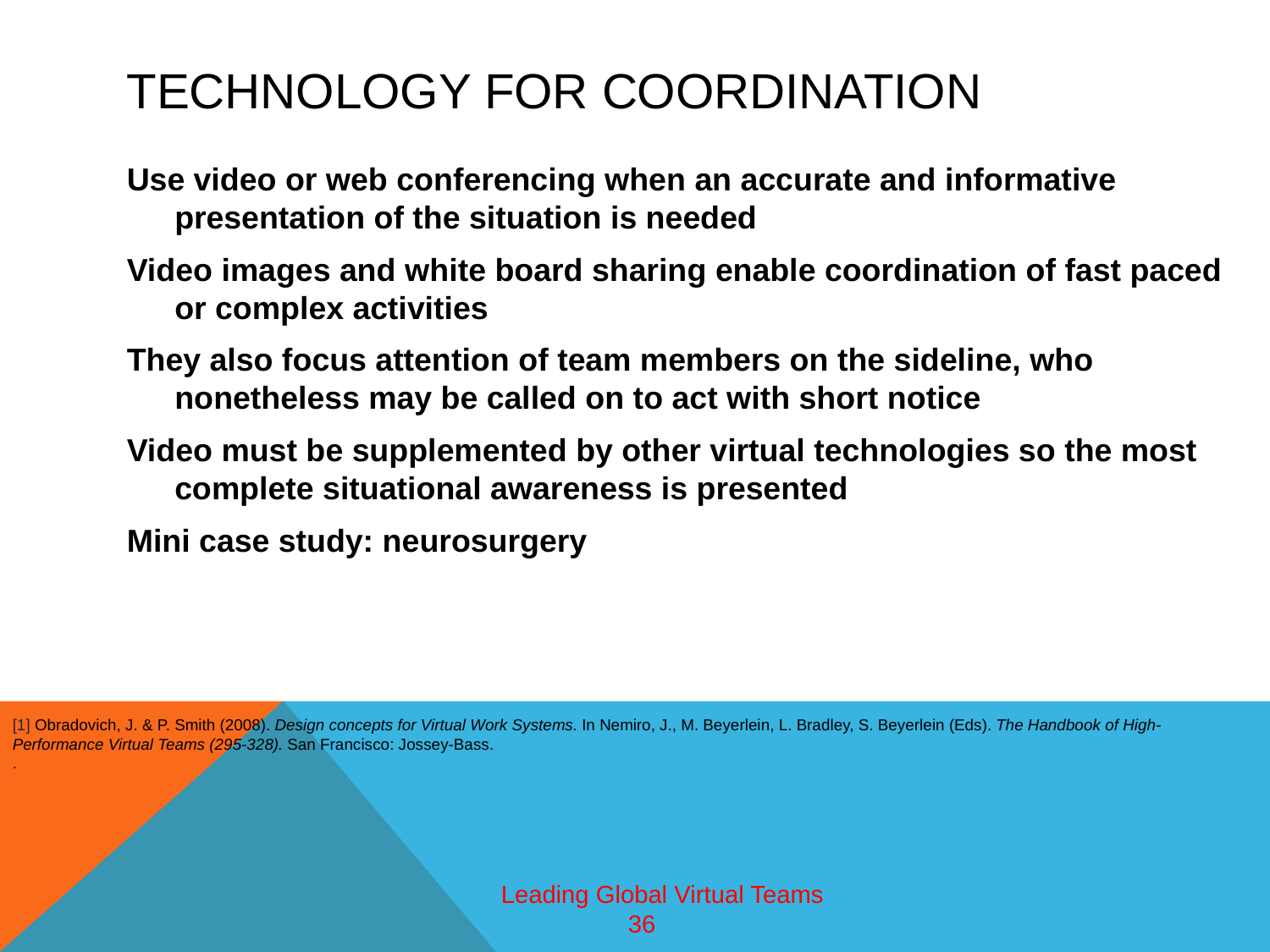

# Technology for Coordination
Use video or web conferencing when an accurate and informative presentation of the situation is needed
Video images and white board sharing enable coordination of fast paced or complex activities
They also focus attention of team members on the sideline, who nonetheless may be called on to act with short notice
Video must be supplemented by other virtual technologies so the most complete situational awareness is presented
Mini case study: neurosurgery

[1] Obradovich, J. & P. Smith (2008). Design concepts for Virtual Work Systems. In Nemiro, J., M. Beyerlein, L. Bradley, S. Beyerlein (Eds). The Handbook of High-Performance Virtual Teams (295-328). San Francisco: Jossey-Bass.
.